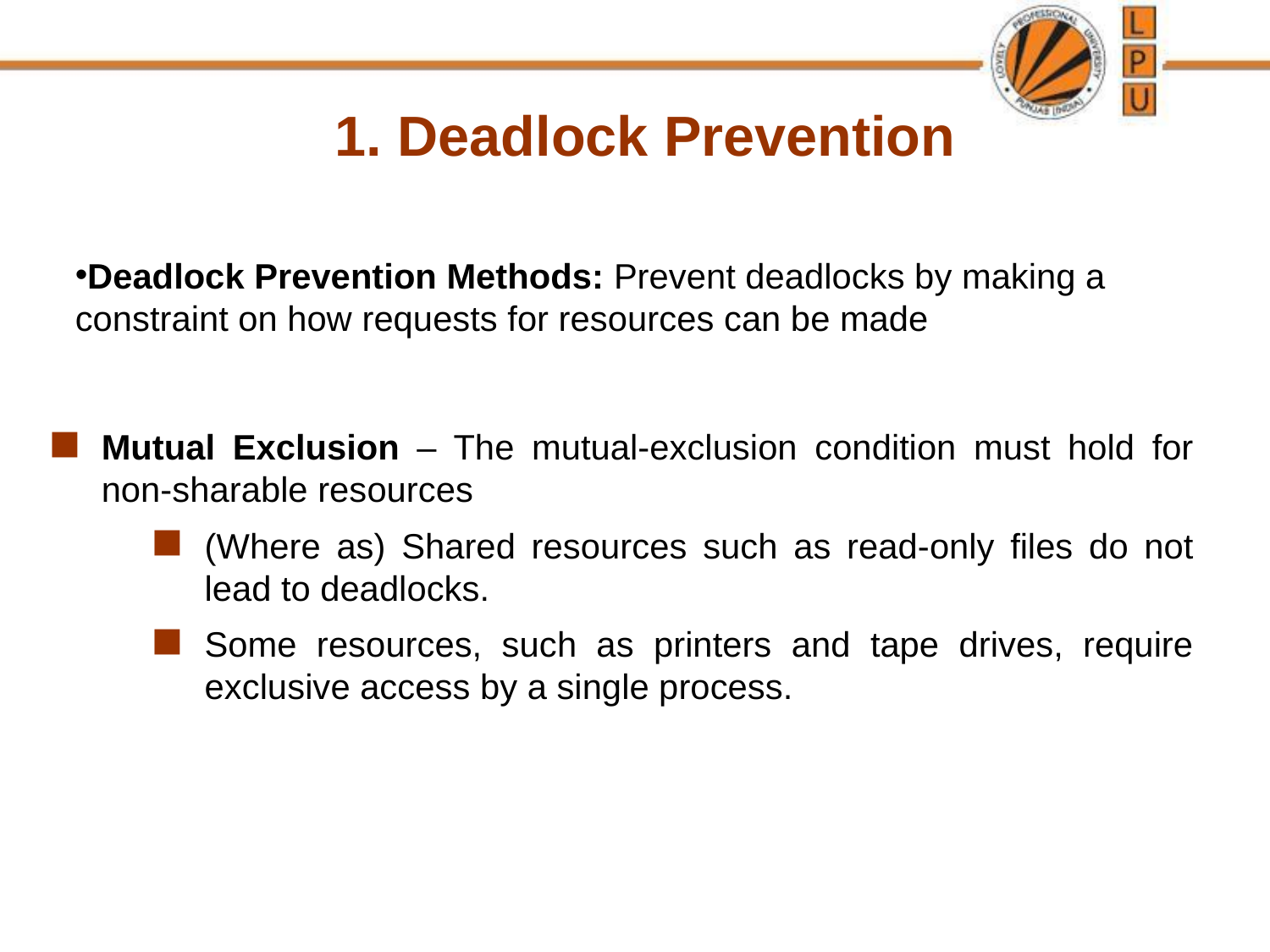

1. Deadlock Prevention
Deadlock Prevention Methods: Prevent deadlocks by making a constraint on how requests for resources can be made
Mutual Exclusion – The mutual-exclusion condition must hold for non-sharable resources
(Where as) Shared resources such as read-only files do not lead to deadlocks.
Some resources, such as printers and tape drives, require exclusive access by a single process.